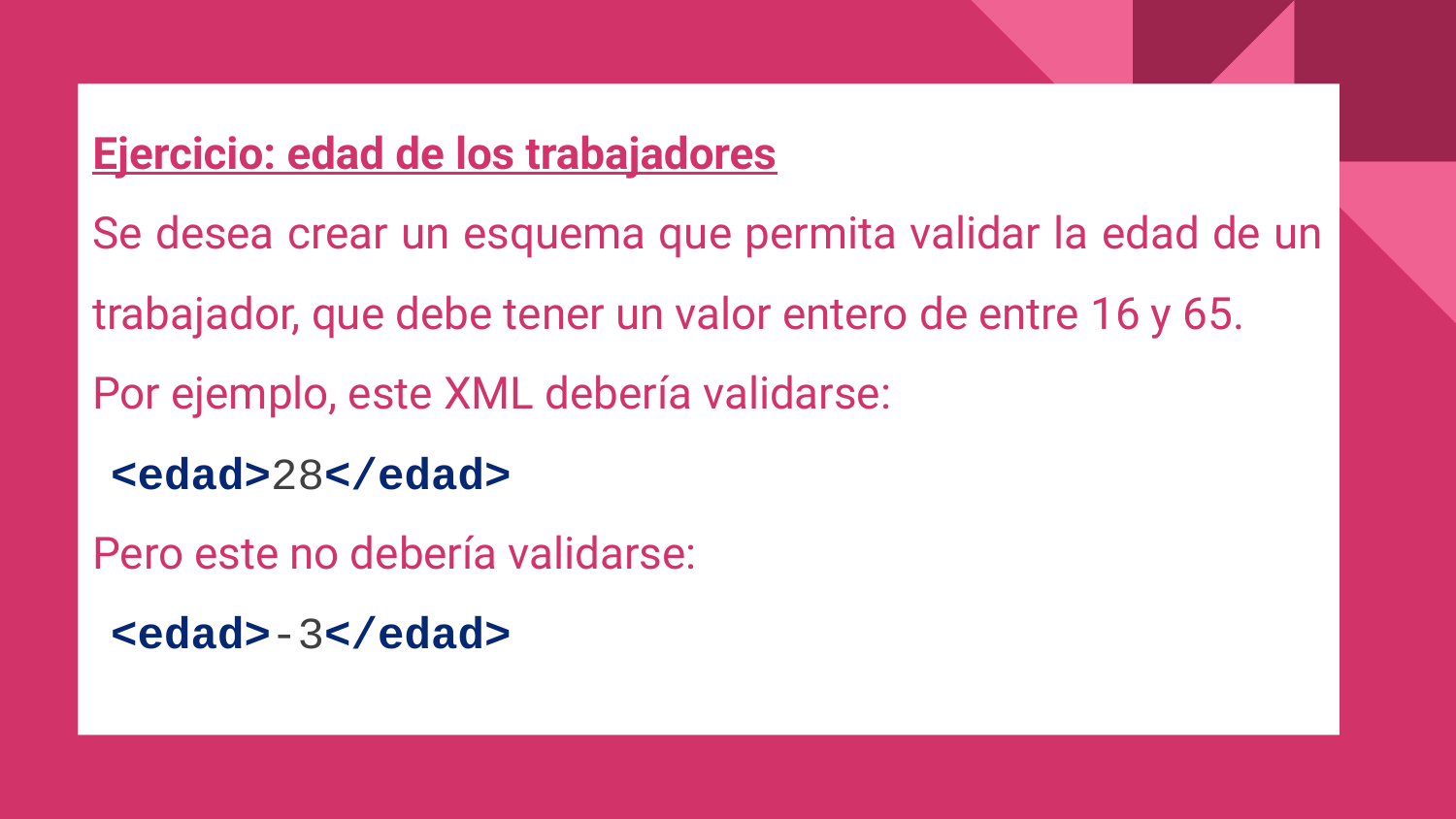

# Ejercicio: edad de los trabajadores
Se desea crear un esquema que permita validar la edad de un trabajador, que debe tener un valor entero de entre 16 y 65.
Por ejemplo, este XML debería validarse:
<edad>28</edad>
Pero este no debería validarse:
<edad>-3</edad>